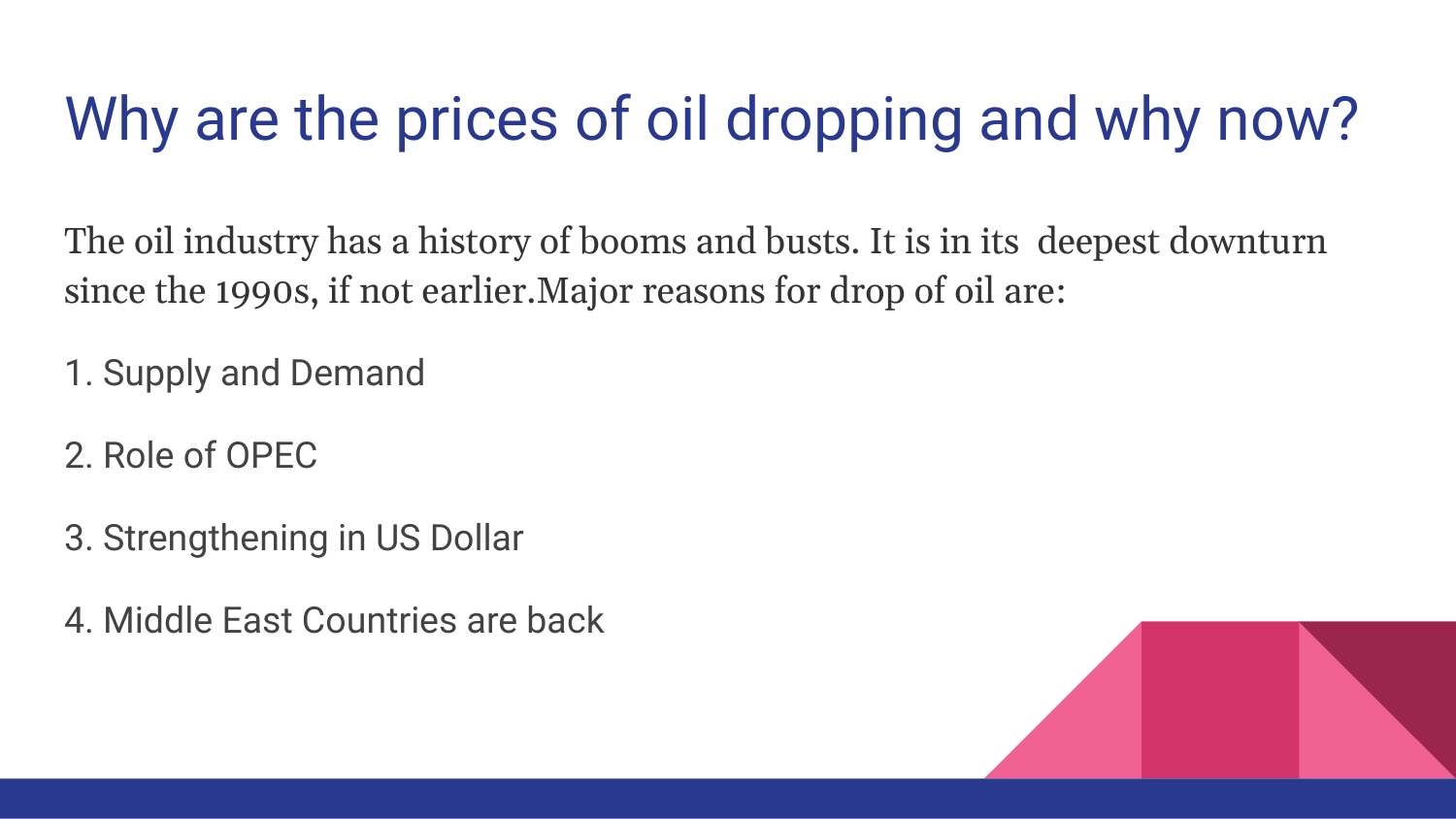

# Why are the prices of oil dropping and why now?
The oil industry has a history of booms and busts. It is in its  deepest downturn since the 1990s, if not earlier.Major reasons for drop of oil are:
1. Supply and Demand
2. Role of OPEC
3. Strengthening in US Dollar
4. Middle East Countries are back